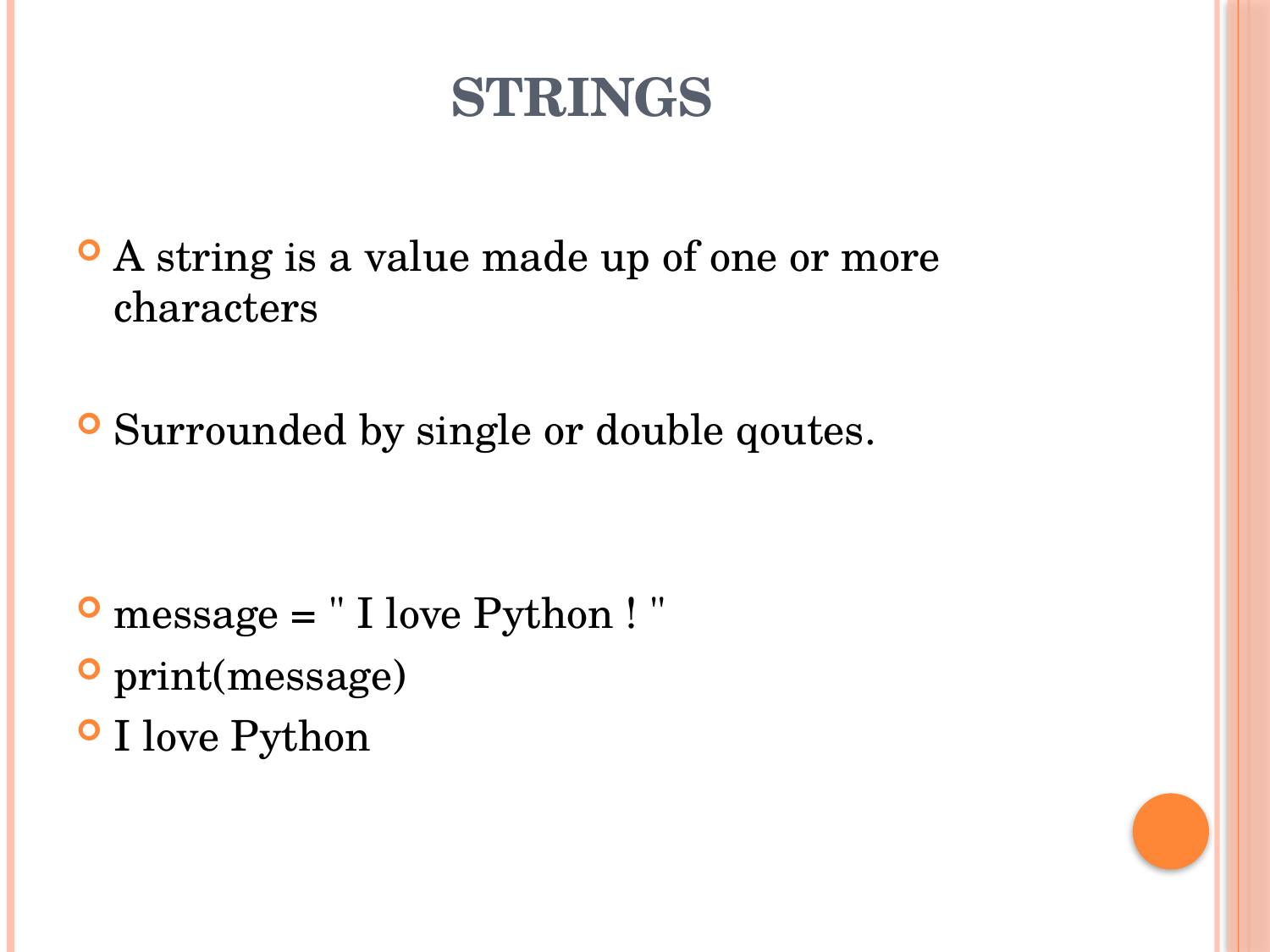

# Strings
A string is a value made up of one or more characters

Surrounded by single or double qoutes.

message = " I love Python ! "
print(message)
I love Python